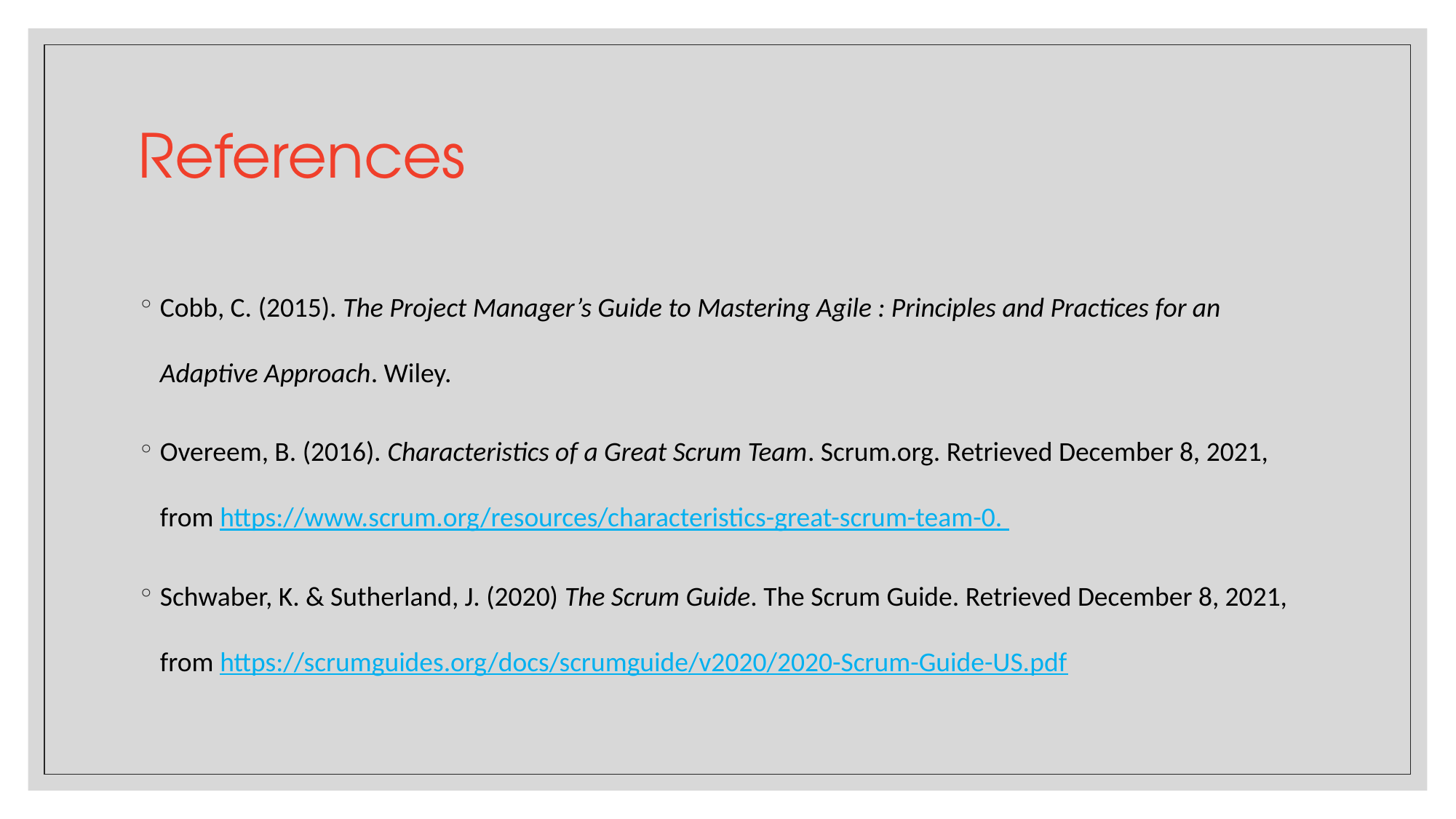

# References
Cobb, C. (2015). The Project Manager’s Guide to Mastering Agile : Principles and Practices for an Adaptive Approach. Wiley.
Overeem, B. (2016). Characteristics of a Great Scrum Team. Scrum.org. Retrieved December 8, 2021, from https://www.scrum.org/resources/characteristics-great-scrum-team-0.
Schwaber, K. & Sutherland, J. (2020) The Scrum Guide. The Scrum Guide. Retrieved December 8, 2021, from https://scrumguides.org/docs/scrumguide/v2020/2020-Scrum-Guide-US.pdf